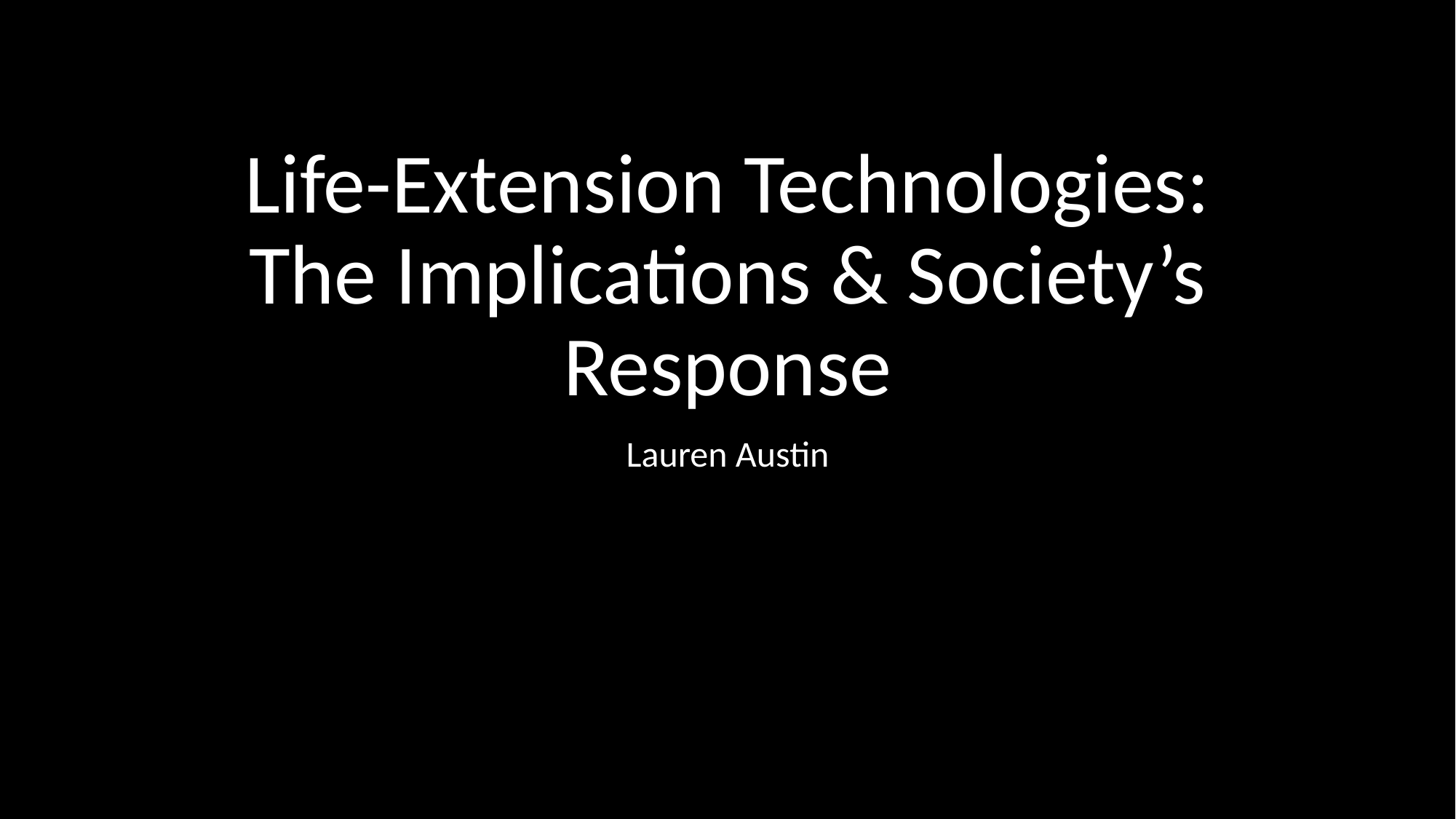

# Life-Extension Technologies: The Implications & Society’s Response
Lauren Austin